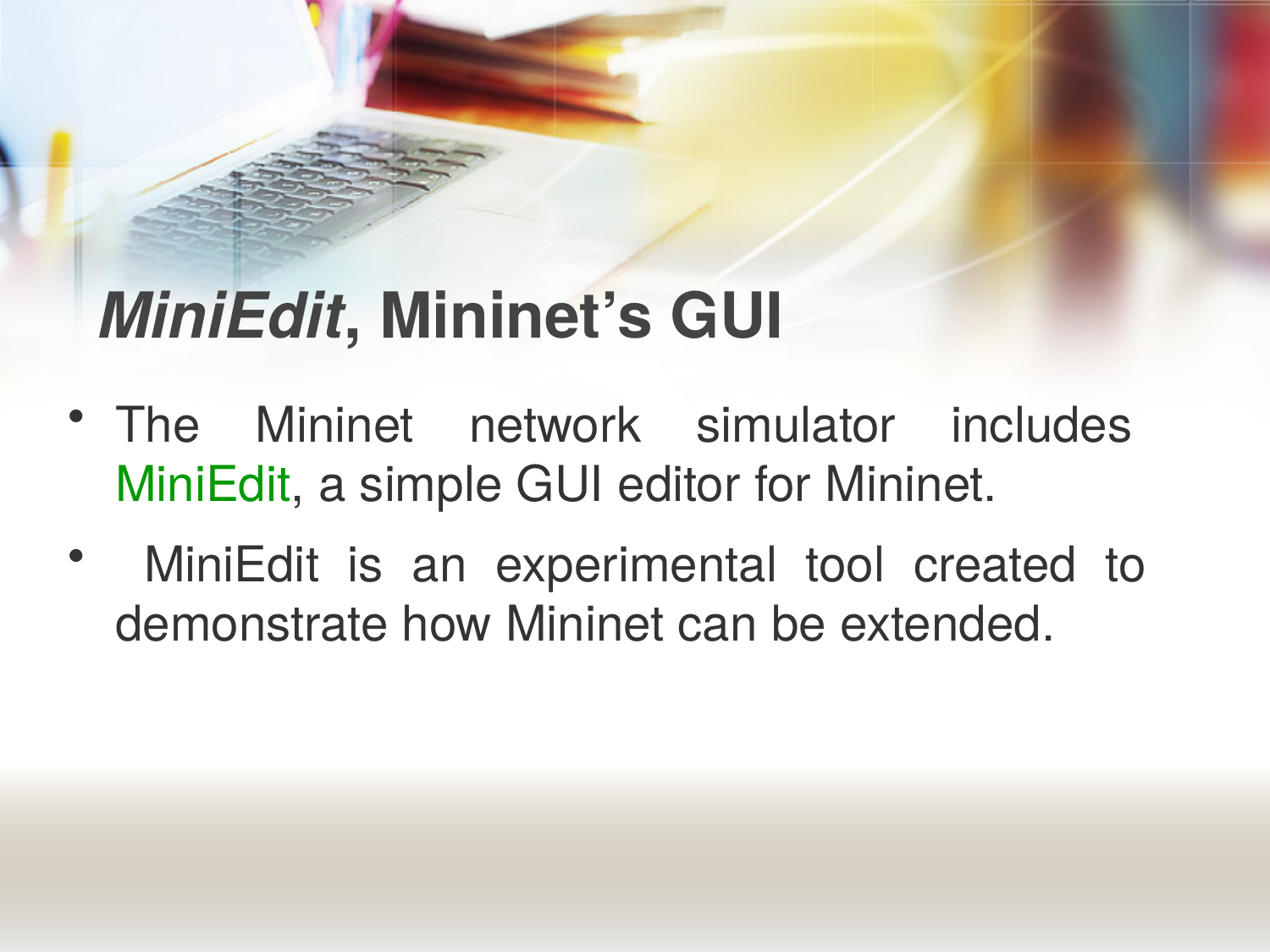

# MiniEdit, Mininet’s GUI
The Mininet network simulator includes MiniEdit, a simple GUI editor for Mininet.
 MiniEdit is an experimental tool created to demonstrate how Mininet can be extended.